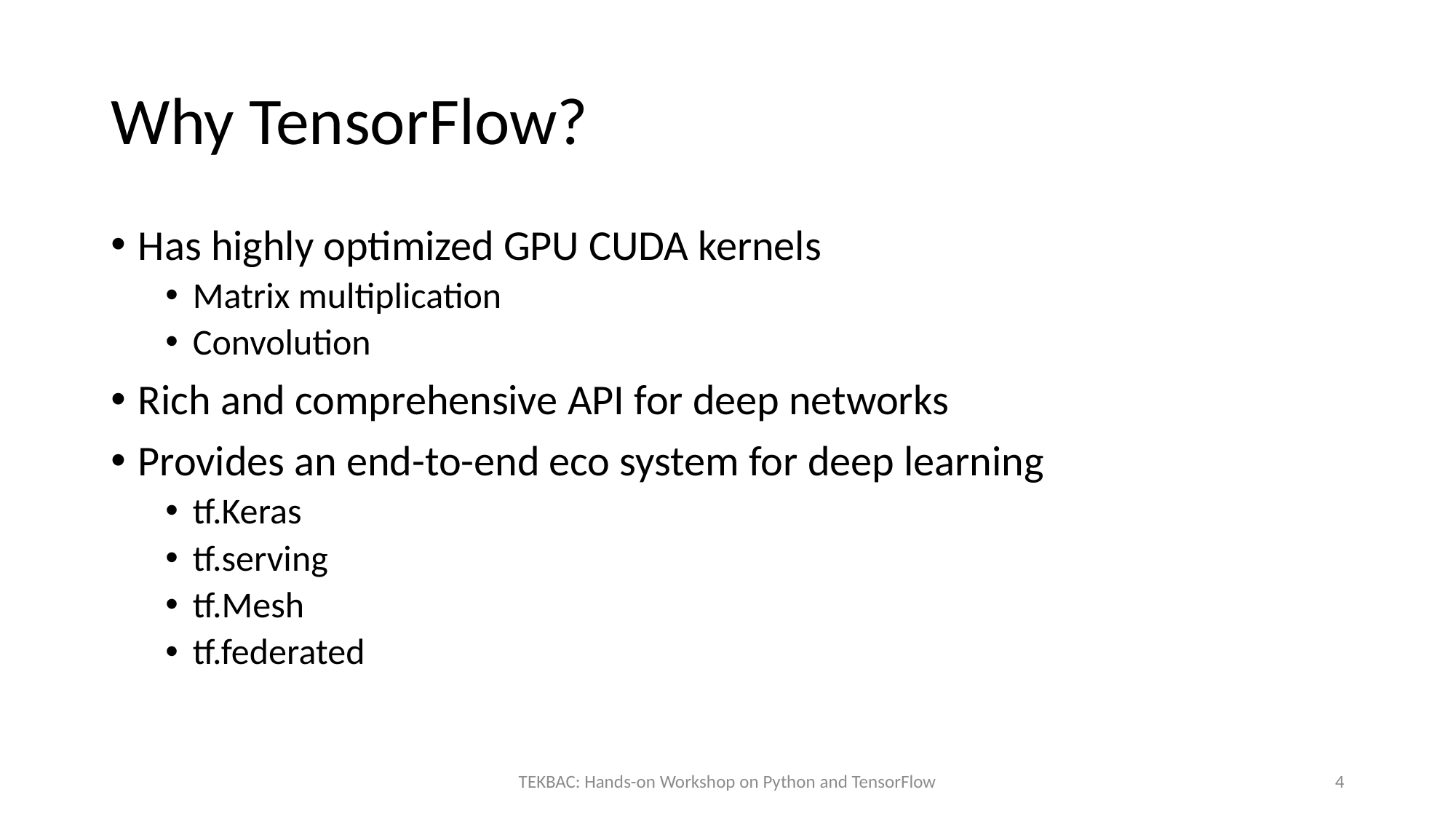

# Why TensorFlow?
Has highly optimized GPU CUDA kernels
Matrix multiplication
Convolution
Rich and comprehensive API for deep networks
Provides an end-to-end eco system for deep learning
tf.Keras
tf.serving
tf.Mesh
tf.federated

TEKBAC: Hands-on Workshop on Python and TensorFlow
4